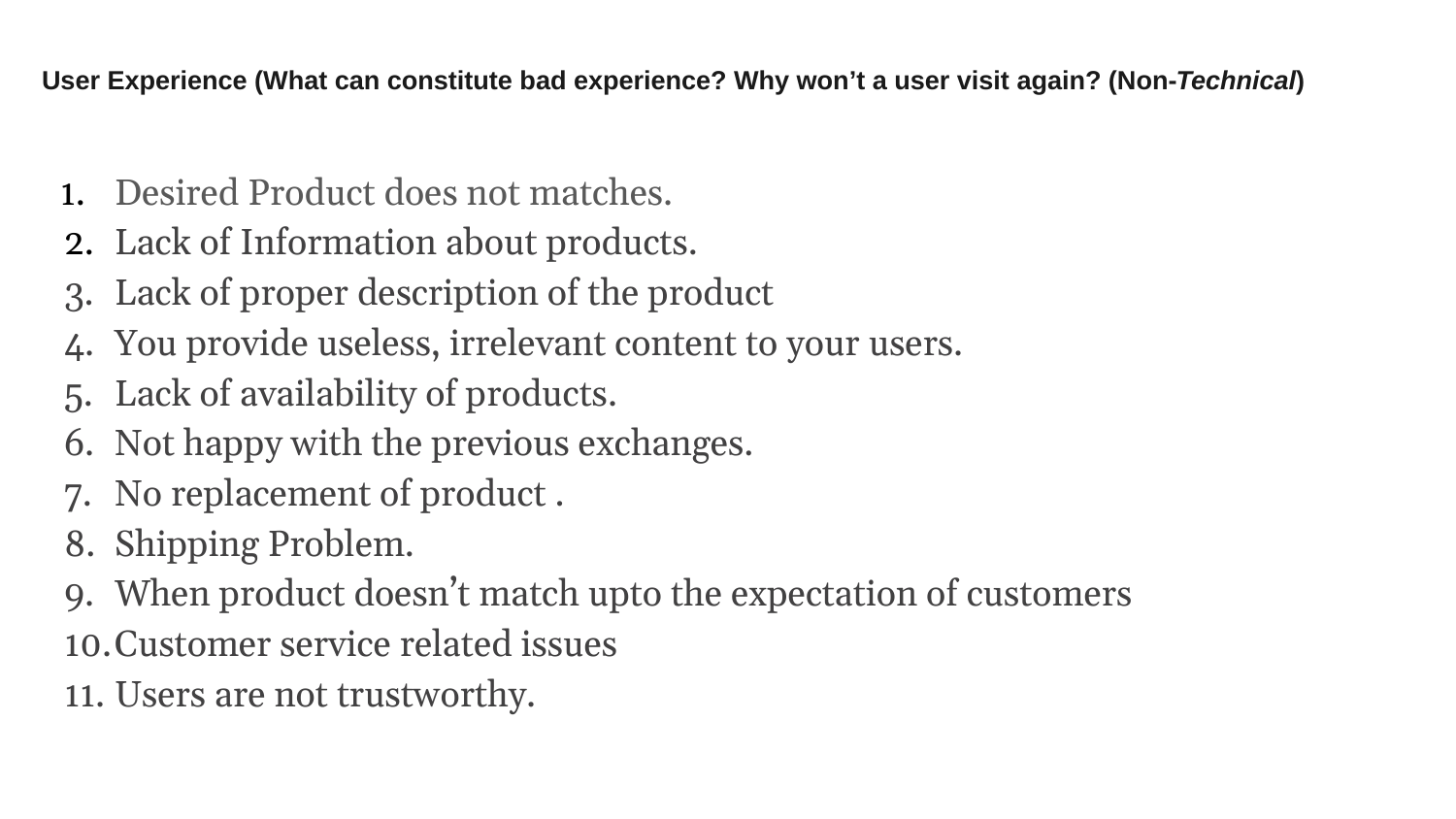

# User Experience (What can constitute bad experience? Why won’t a user visit again? (Non-Technical)
Desired Product does not matches.
Lack of Information about products.
Lack of proper description of the product
You provide useless, irrelevant content to your users.
Lack of availability of products.
Not happy with the previous exchanges.
No replacement of product .
Shipping Problem.
When product doesn’t match upto the expectation of customers
Customer service related issues
Users are not trustworthy.